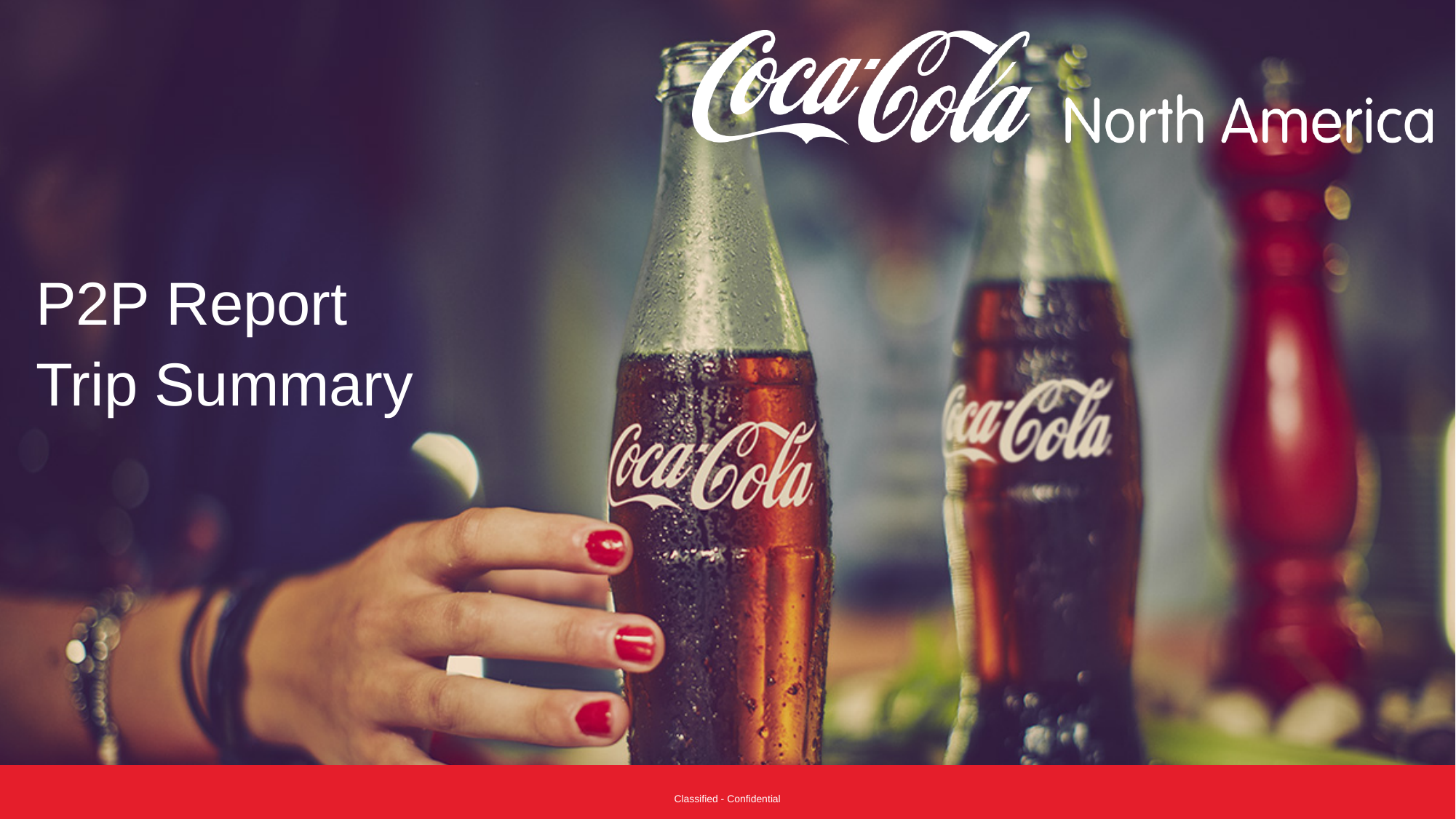

P2P Report
Trip Summary

Classified - Confidential
Classified - Confidential